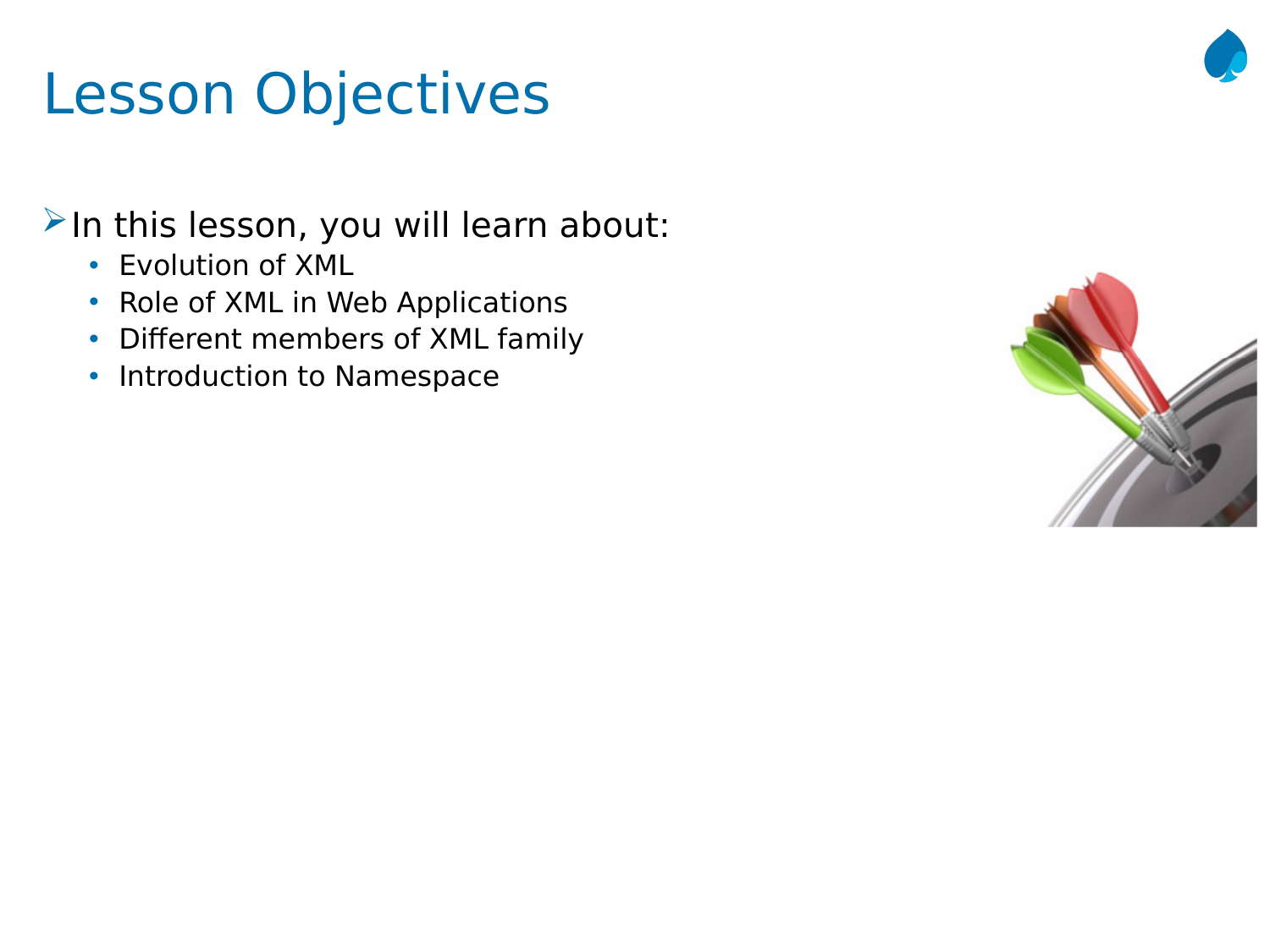

# Lesson Objectives
In this lesson, you will learn about:
Evolution of XML
Role of XML in Web Applications
Different members of XML family
Introduction to Namespace